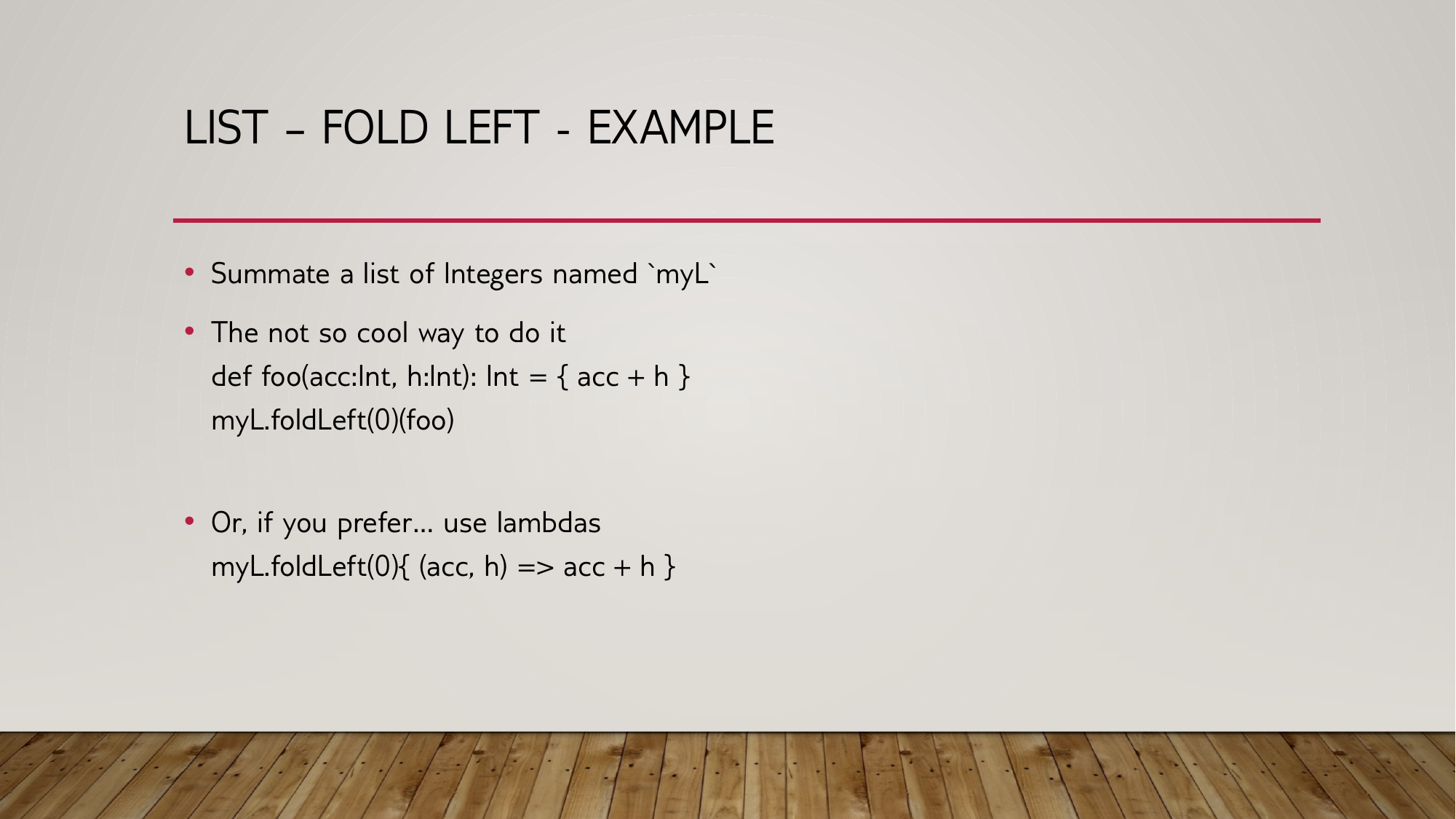

# List – fold Left - example
Summate a list of Integers named `myL`
The not so cool way to do it
def foo(acc:Int, h:Int): Int = { acc + h }
myL.foldLeft(0)(foo)
Or, if you prefer… use lambdas
myL.foldLeft(0){ (acc, h) => acc + h }